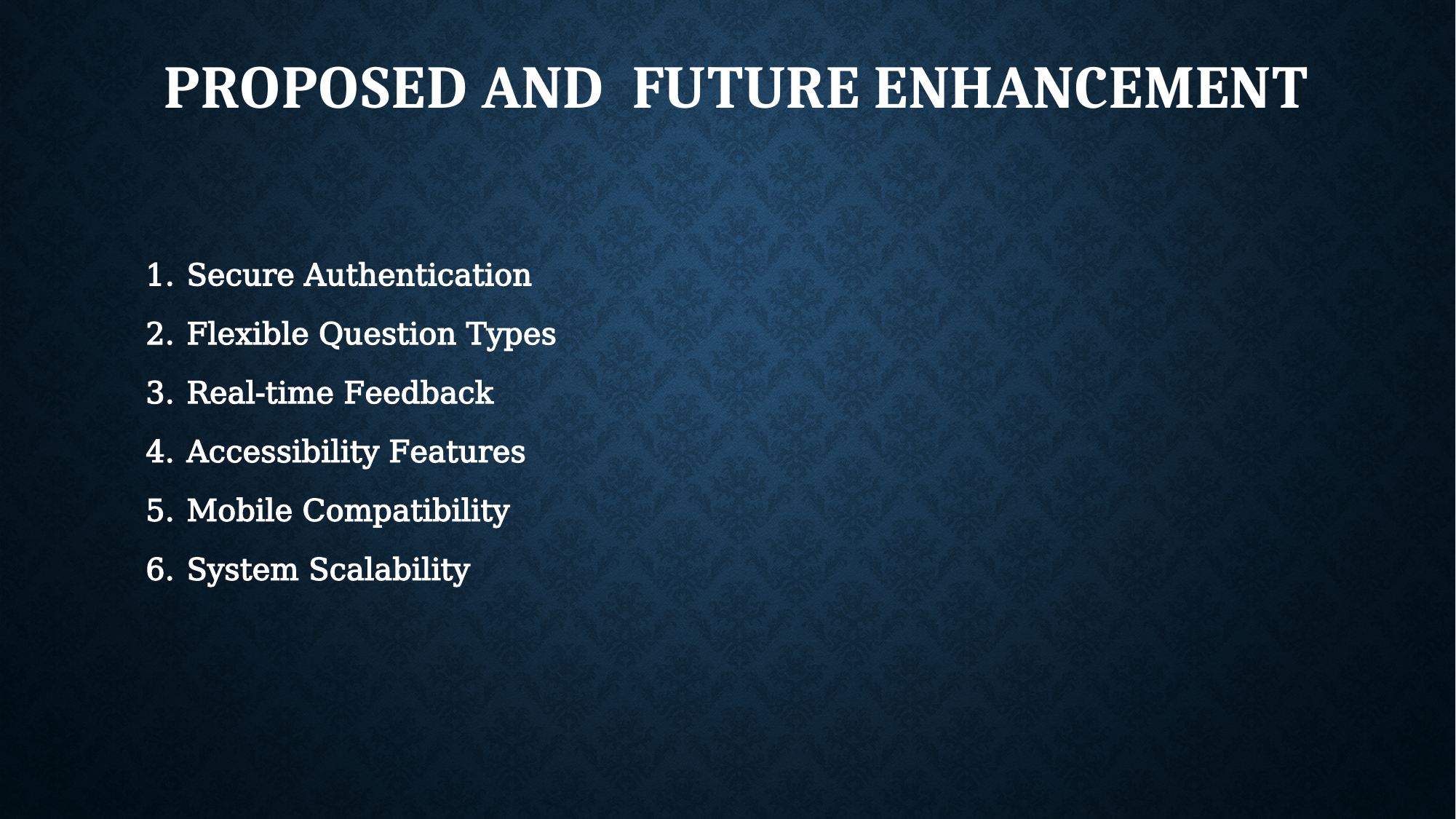

# PROPOSED and  future ENHANCEMENT
Secure Authentication
Flexible Question Types
Real-time Feedback
Accessibility Features
Mobile Compatibility
System Scalability